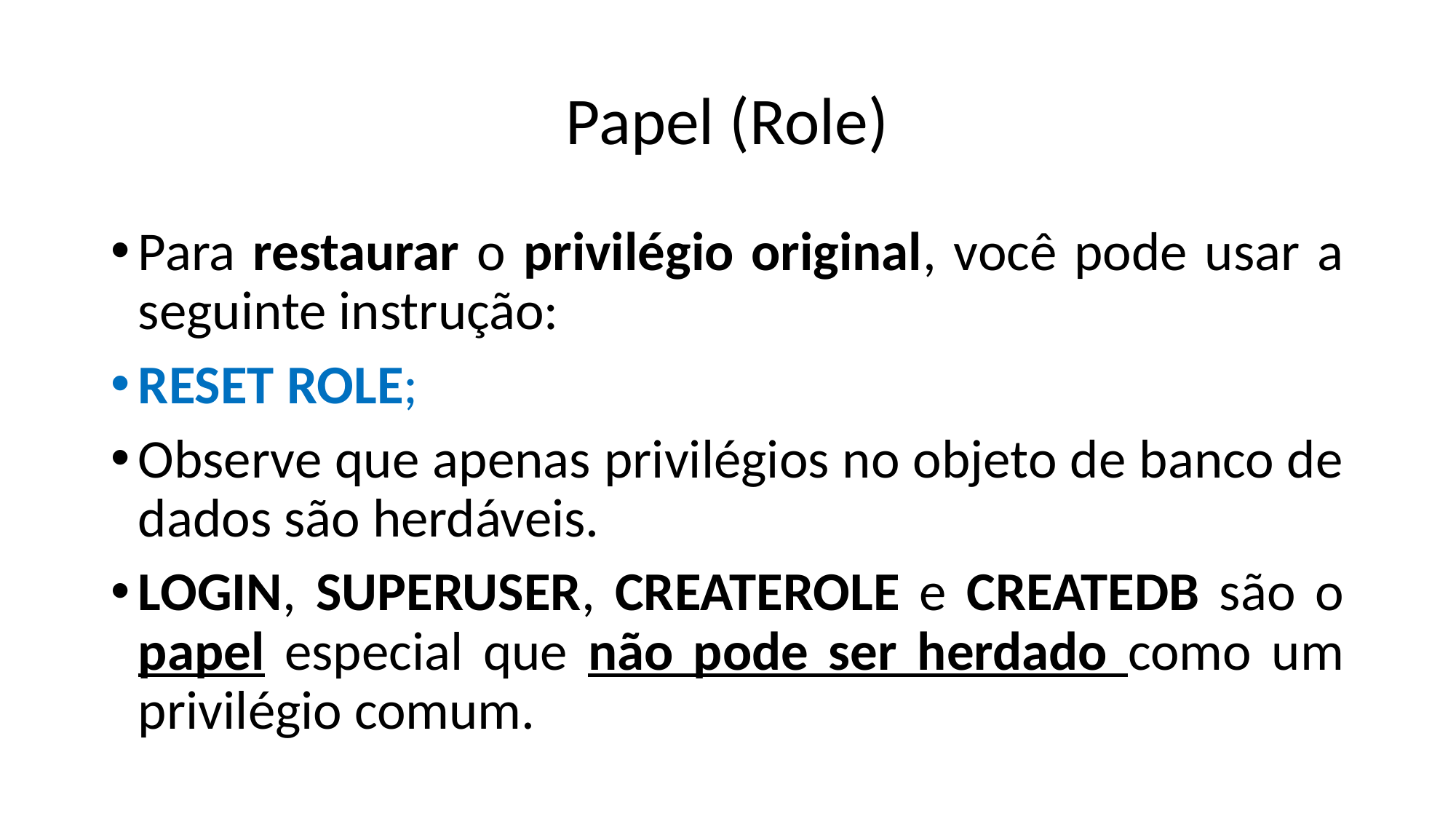

# Papel (Role)
Para restaurar o privilégio original, você pode usar a seguinte instrução:
RESET ROLE;
Observe que apenas privilégios no objeto de banco de dados são herdáveis.
LOGIN, SUPERUSER, CREATEROLE e CREATEDB são o papel especial que não pode ser herdado como um privilégio comum.